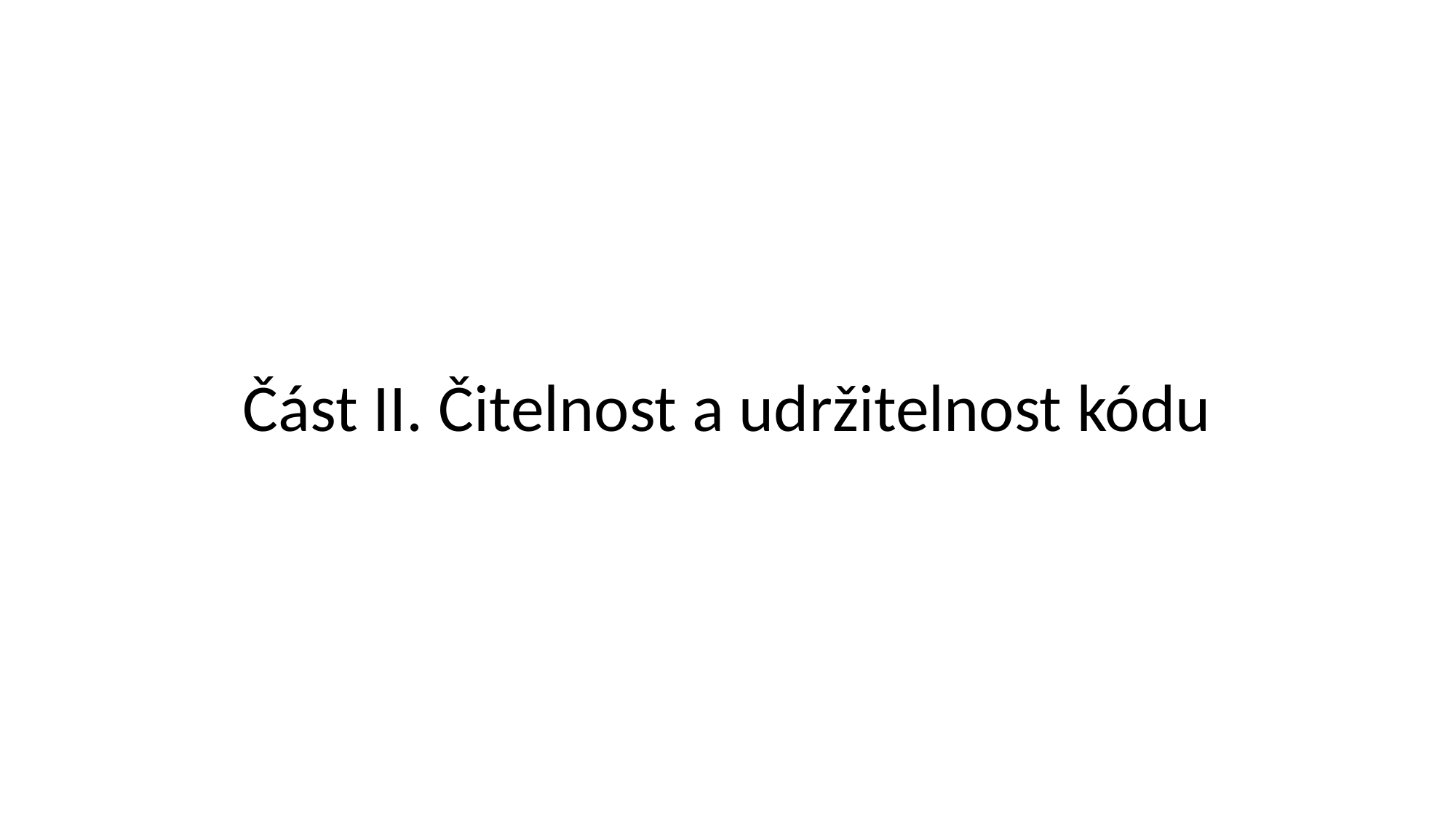

# Část II. Čitelnost a udržitelnost kódu